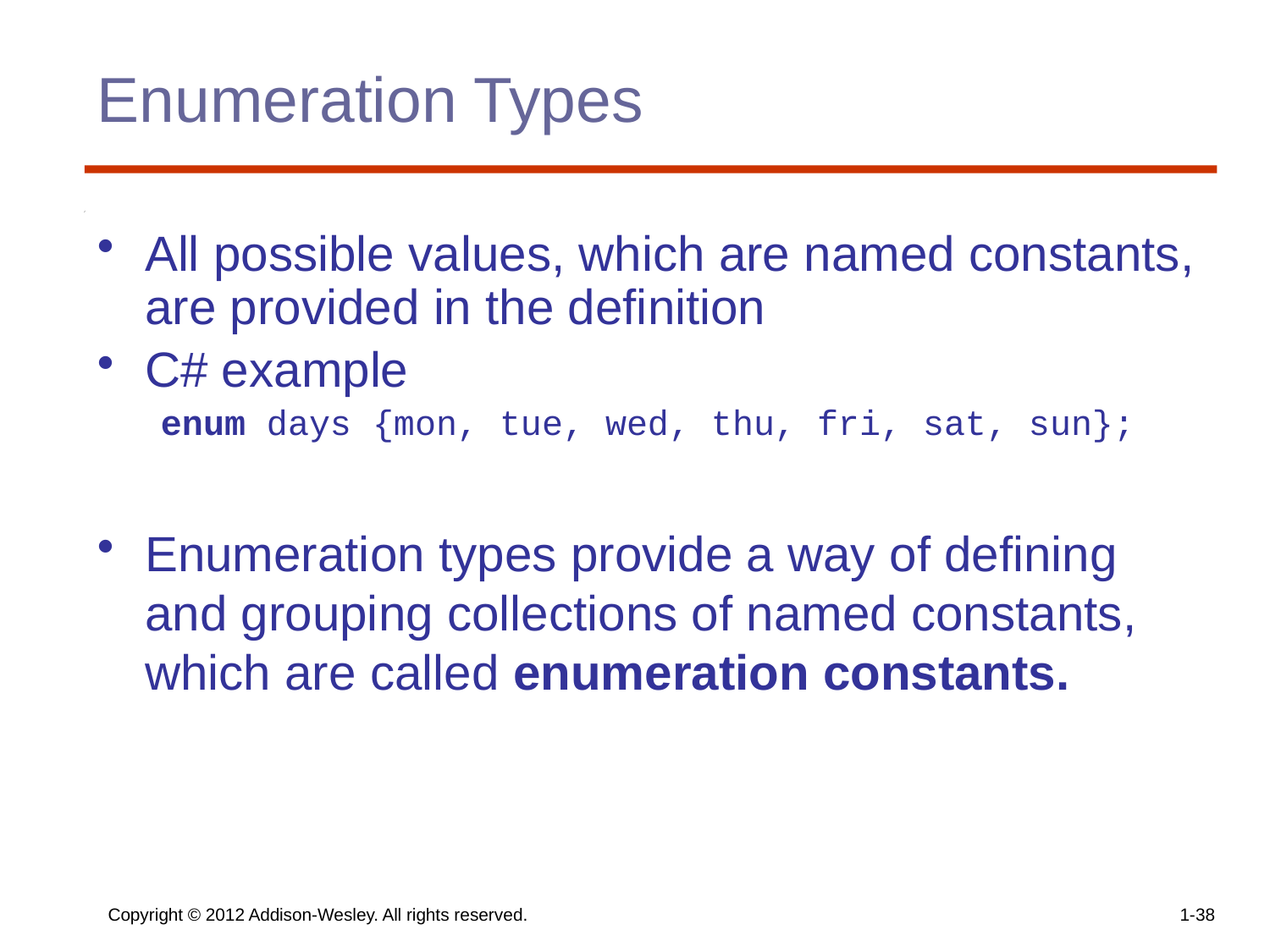

# Enumeration Types
All possible values, which are named constants, are provided in the definition
C# example
enum days {mon, tue, wed, thu, fri, sat, sun};

Enumeration types provide a way of defining and grouping collections of named constants, which are called enumeration constants.
Copyright © 2012 Addison-Wesley. All rights reserved.
1-38